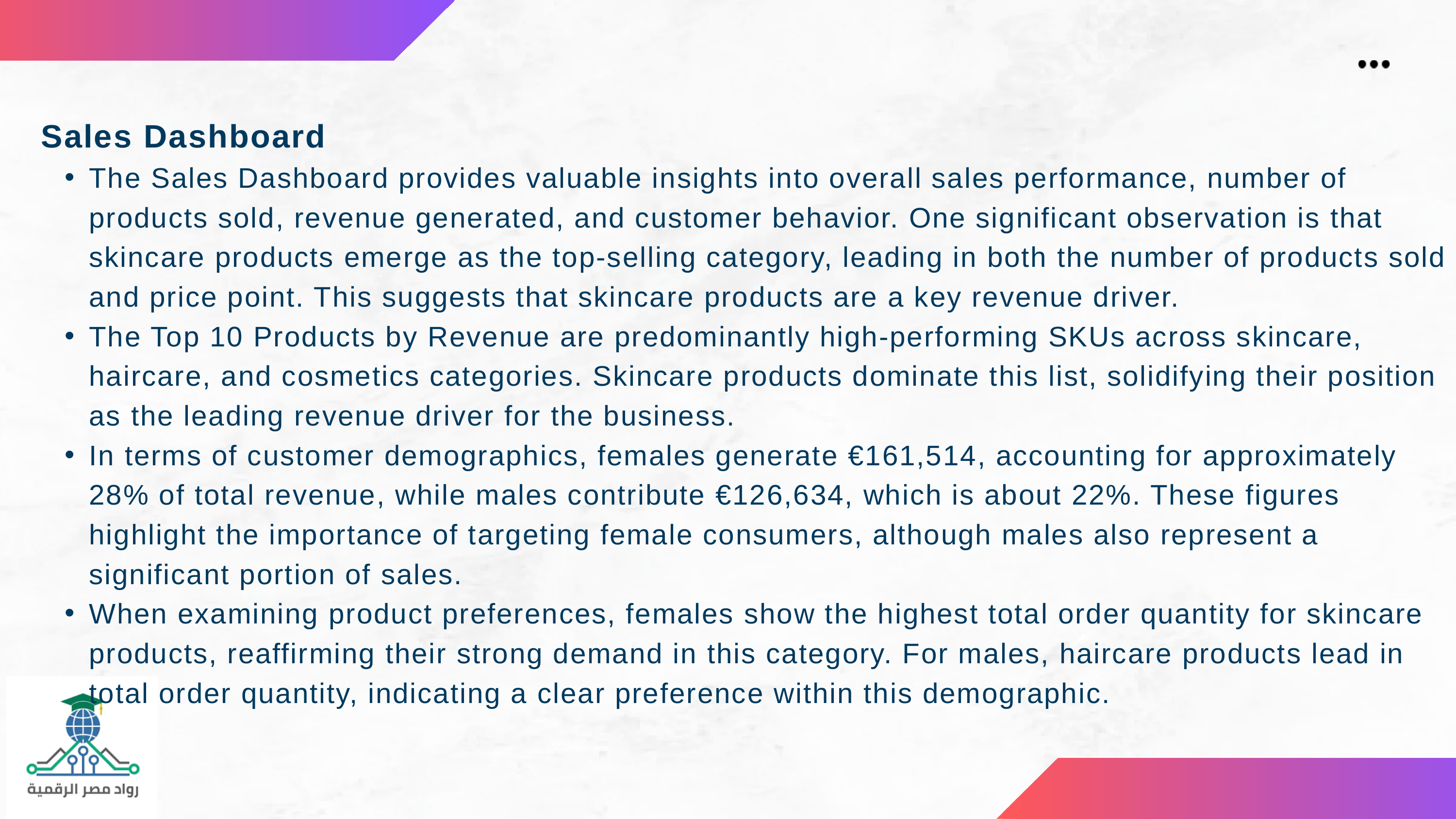

Sales Dashboard
The Sales Dashboard provides valuable insights into overall sales performance, number of products sold, revenue generated, and customer behavior. One significant observation is that skincare products emerge as the top-selling category, leading in both the number of products sold and price point. This suggests that skincare products are a key revenue driver.
The Top 10 Products by Revenue are predominantly high-performing SKUs across skincare, haircare, and cosmetics categories. Skincare products dominate this list, solidifying their position as the leading revenue driver for the business.
In terms of customer demographics, females generate €161,514, accounting for approximately 28% of total revenue, while males contribute €126,634, which is about 22%. These figures highlight the importance of targeting female consumers, although males also represent a significant portion of sales.
When examining product preferences, females show the highest total order quantity for skincare products, reaffirming their strong demand in this category. For males, haircare products lead in total order quantity, indicating a clear preference within this demographic.